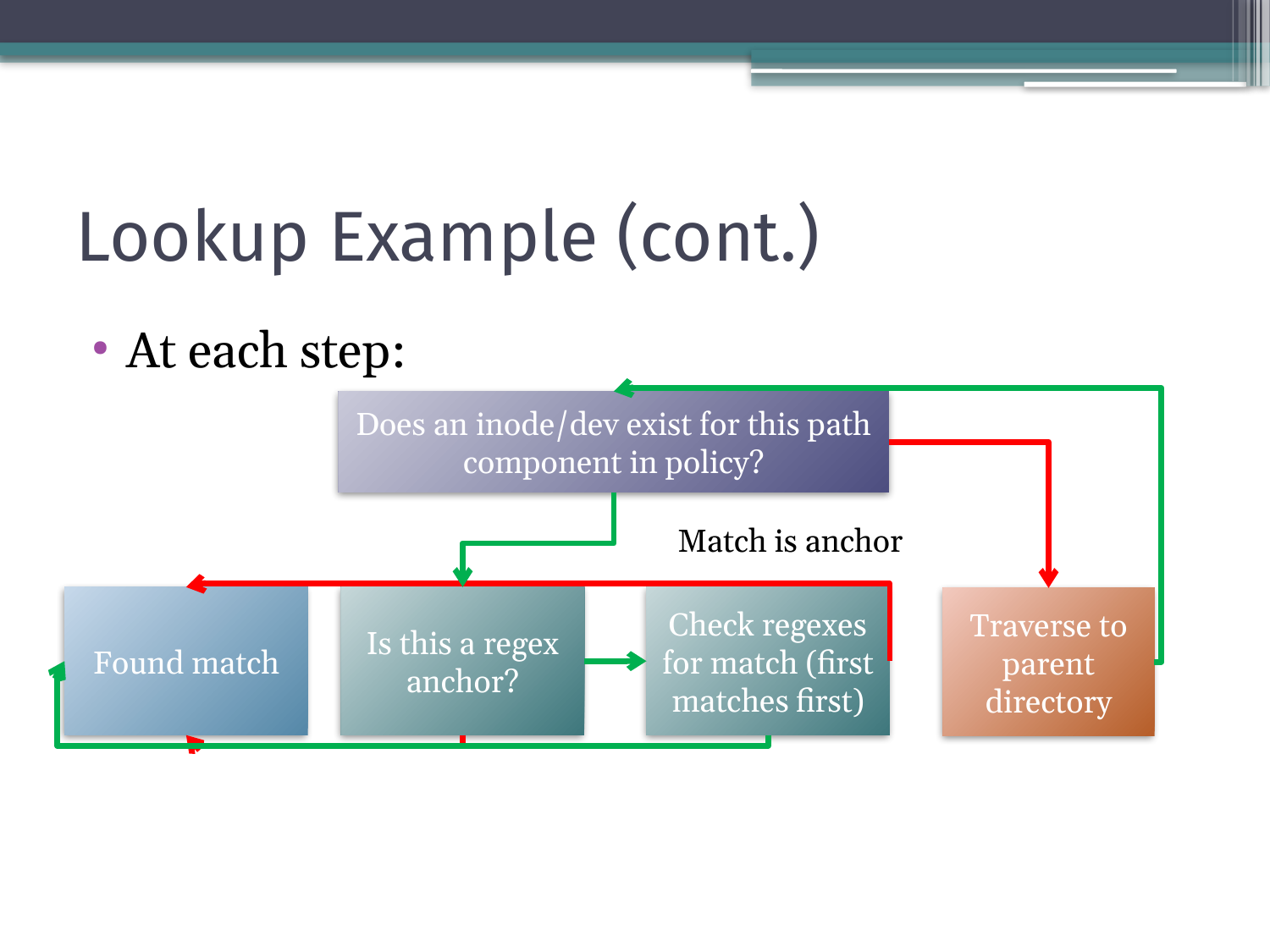

# Lookup Example (cont.)
At each step:

Does an inode/dev exist for this path component in policy?
Match is anchor
Found match
Is this a regex anchor?
Check regexes for match (first matches first)
Traverse to parent directory